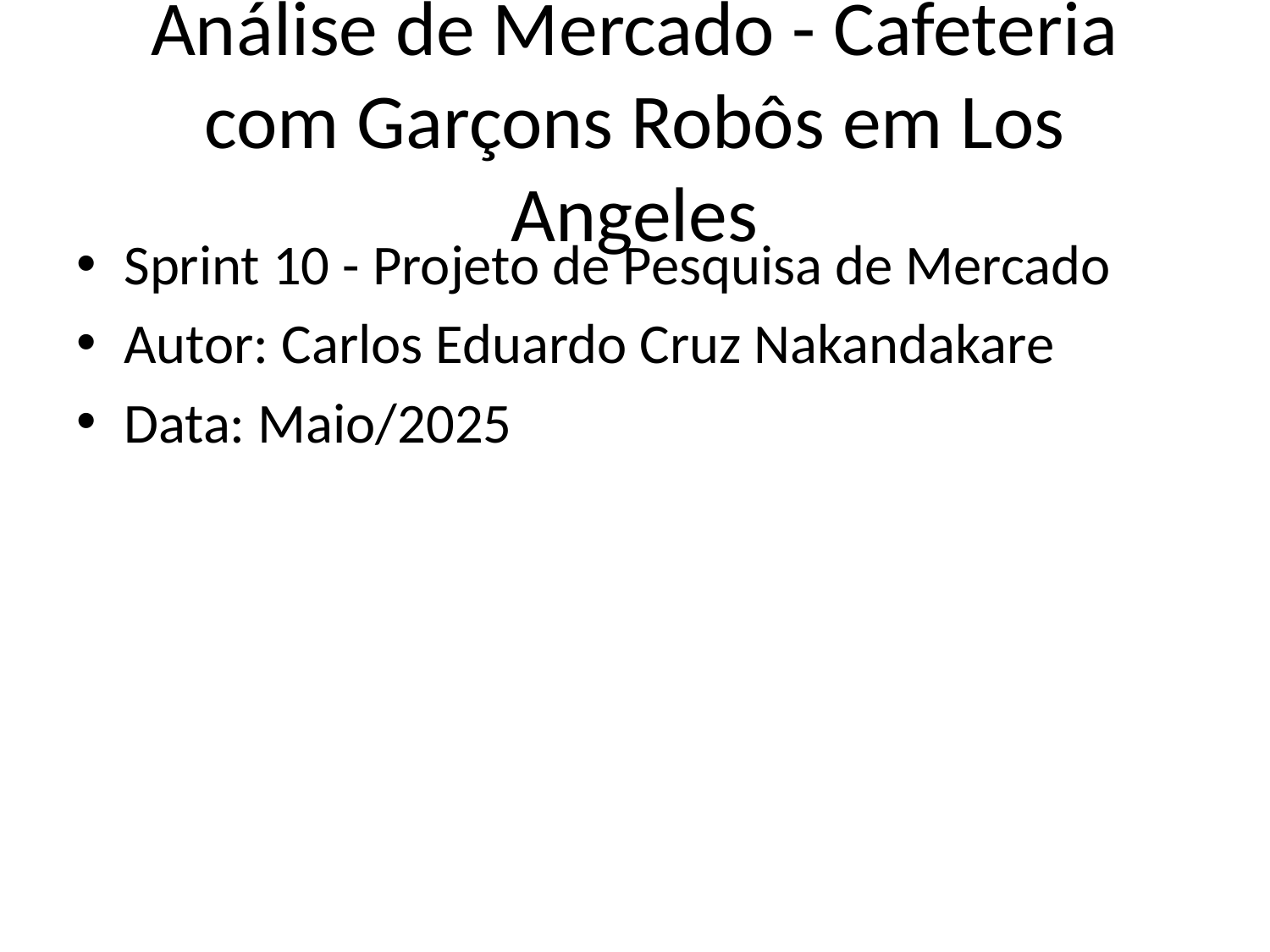

# Análise de Mercado - Cafeteria com Garçons Robôs em Los Angeles
Sprint 10 - Projeto de Pesquisa de Mercado
Autor: Carlos Eduardo Cruz Nakandakare
Data: Maio/2025